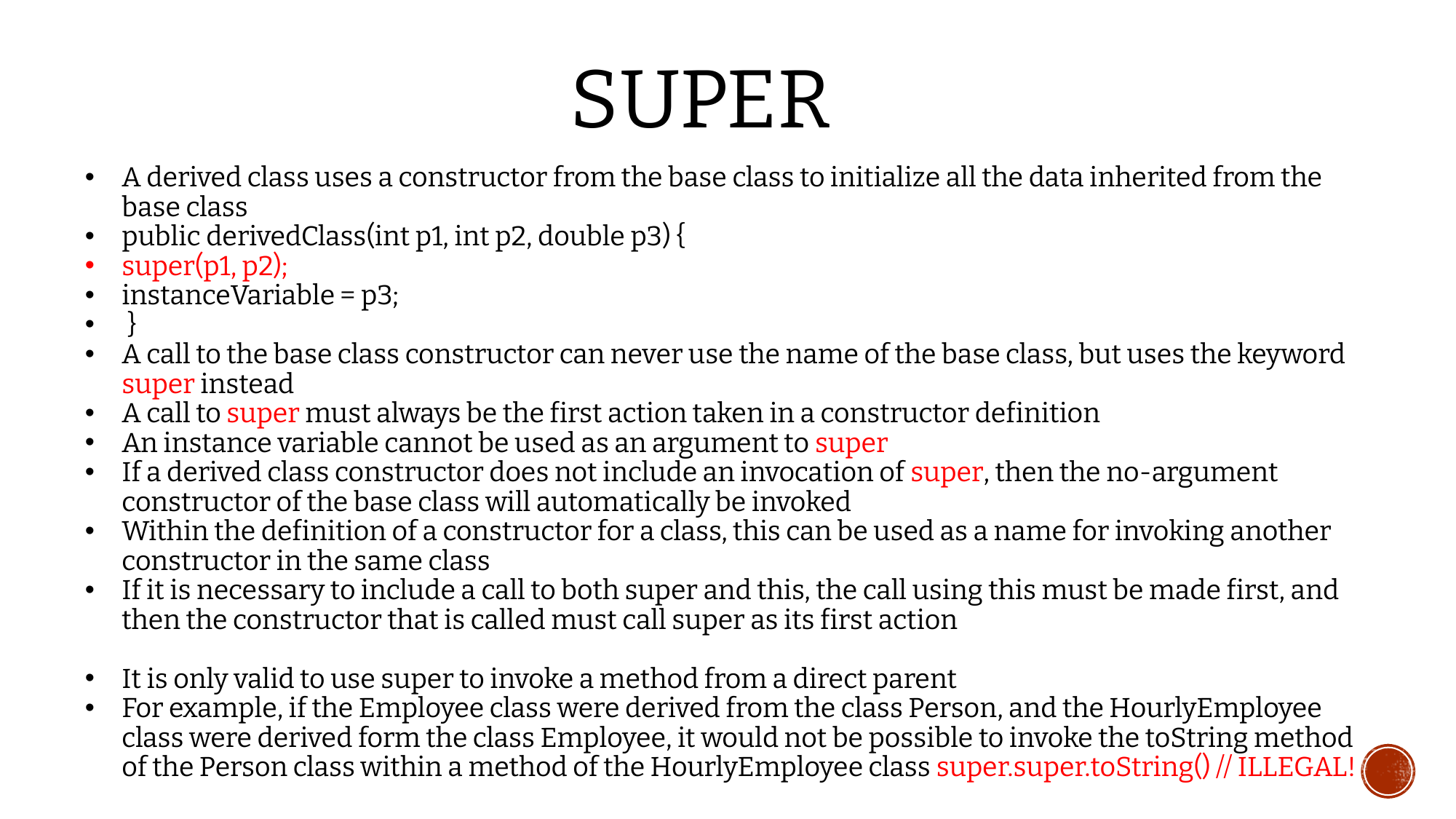

# super
A derived class uses a constructor from the base class to initialize all the data inherited from the base class
public derivedClass(int p1, int p2, double p3) {
super(p1, p2);
instanceVariable = p3;
 }
A call to the base class constructor can never use the name of the base class, but uses the keyword super instead
A call to super must always be the first action taken in a constructor definition
An instance variable cannot be used as an argument to super
If a derived class constructor does not include an invocation of super, then the no-argument constructor of the base class will automatically be invoked
Within the definition of a constructor for a class, this can be used as a name for invoking another constructor in the same class
If it is necessary to include a call to both super and this, the call using this must be made first, and then the constructor that is called must call super as its first action

It is only valid to use super to invoke a method from a direct parent
For example, if the Employee class were derived from the class Person, and the HourlyEmployee class were derived form the class Employee, it would not be possible to invoke the toString method of the Person class within a method of the HourlyEmployee class super.super.toString() // ILLEGAL!